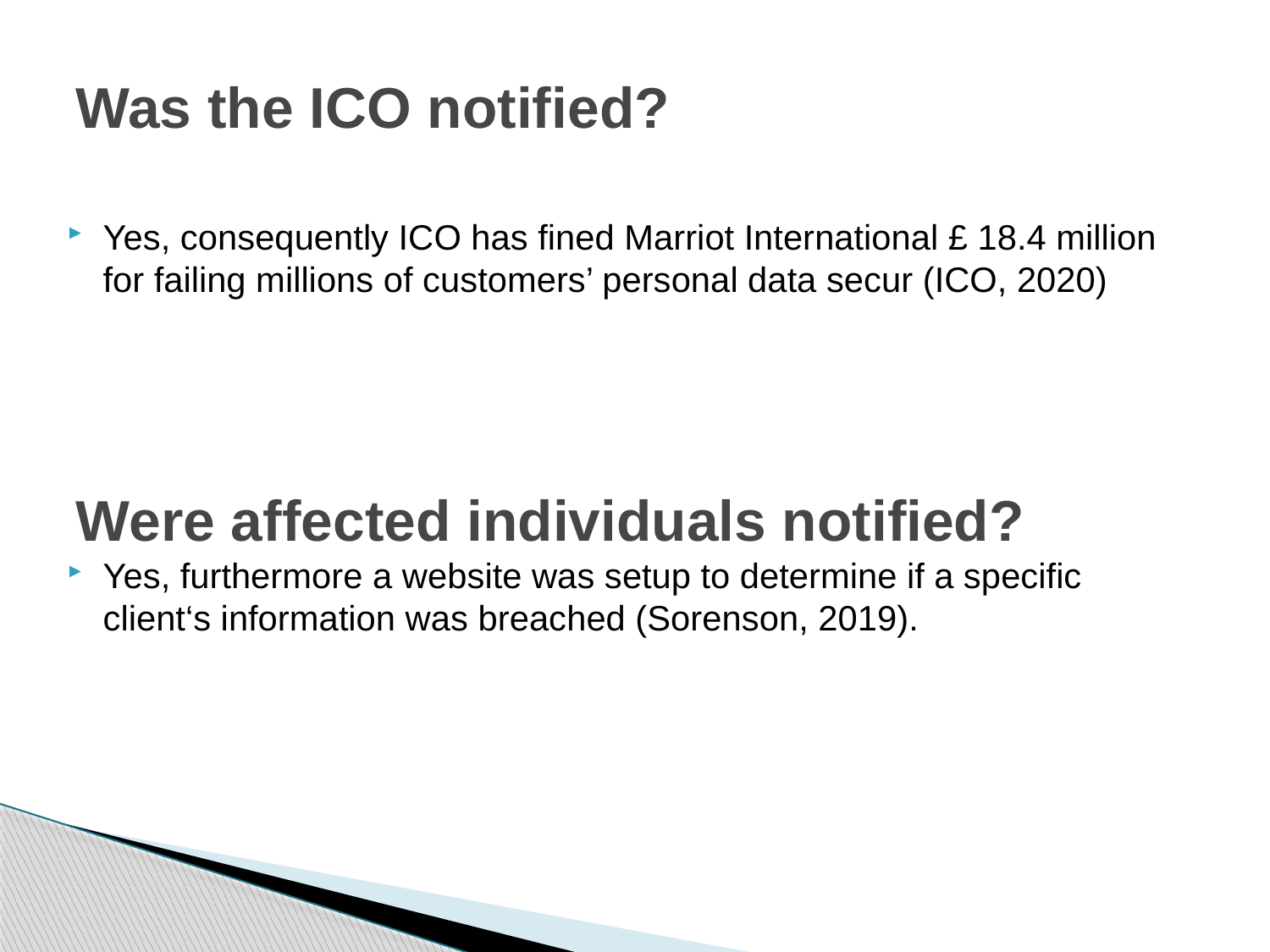

# Was the ICO notified? Were affected individuals notified?
Yes, consequently ICO has fined Marriot International £ 18.4 million for failing millions of customers’ personal data secur (ICO, 2020)

Yes, furthermore a website was setup to determine if a specific client‘s information was breached (Sorenson, 2019).